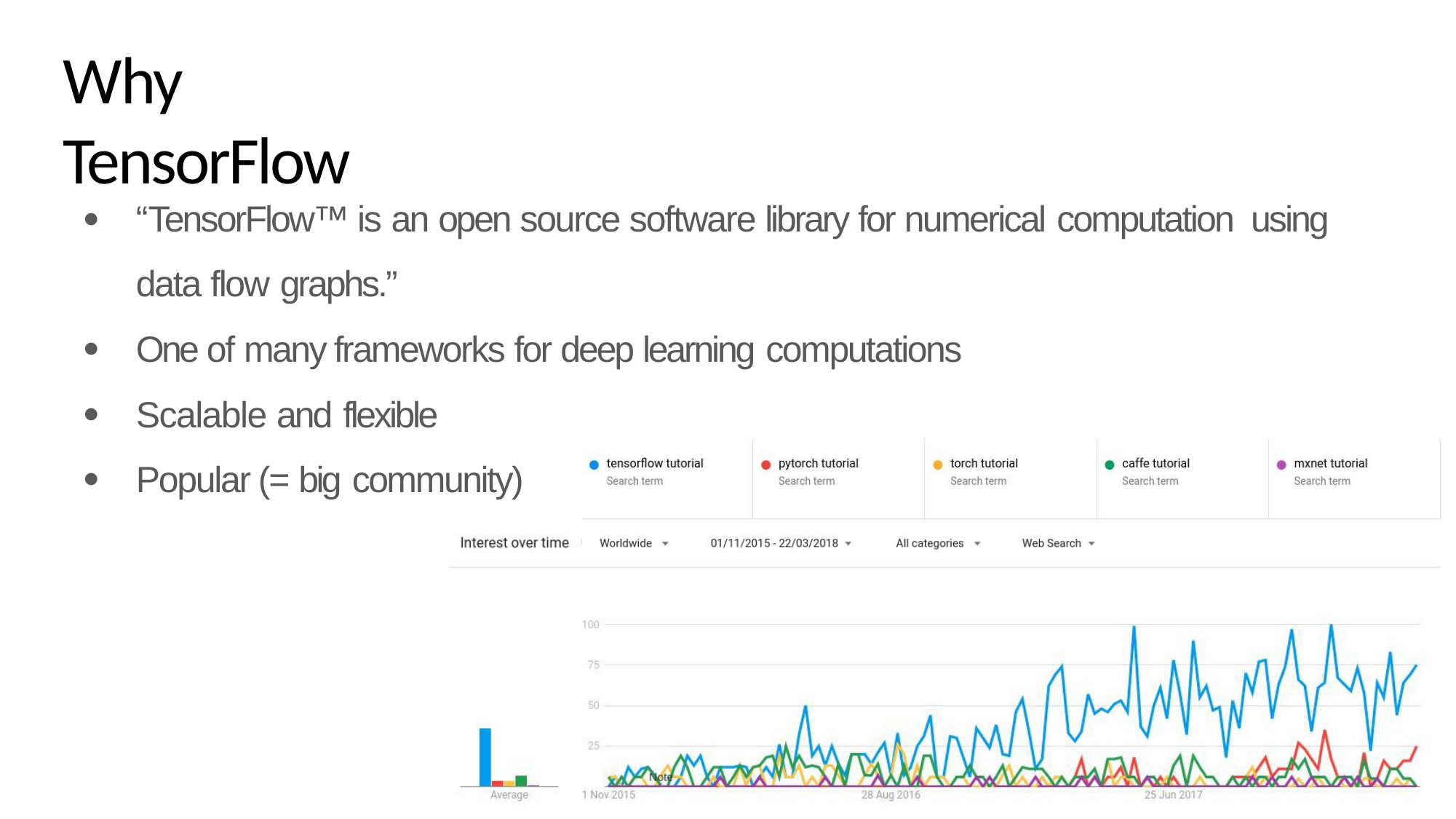

# Why TensorFlow
“TensorFlow™ is an open source software library for numerical computation  using data flow graphs.”
One of many frameworks for deep learning computations
Scalable and flexible
Popular (= big community)